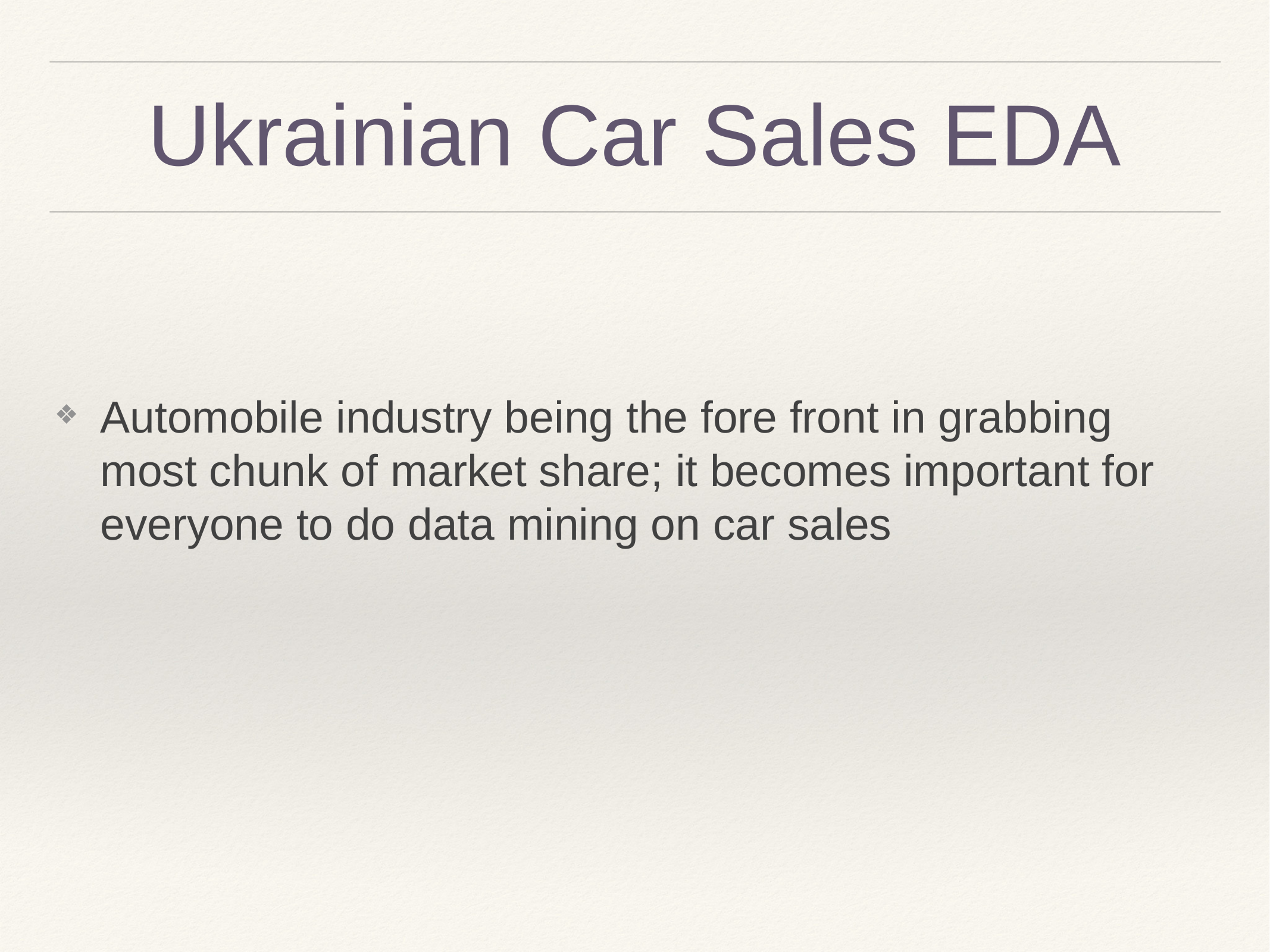

# Ukrainian Car Sales EDA
Automobile industry being the fore front in grabbing most chunk of market share; it becomes important for everyone to do data mining on car sales